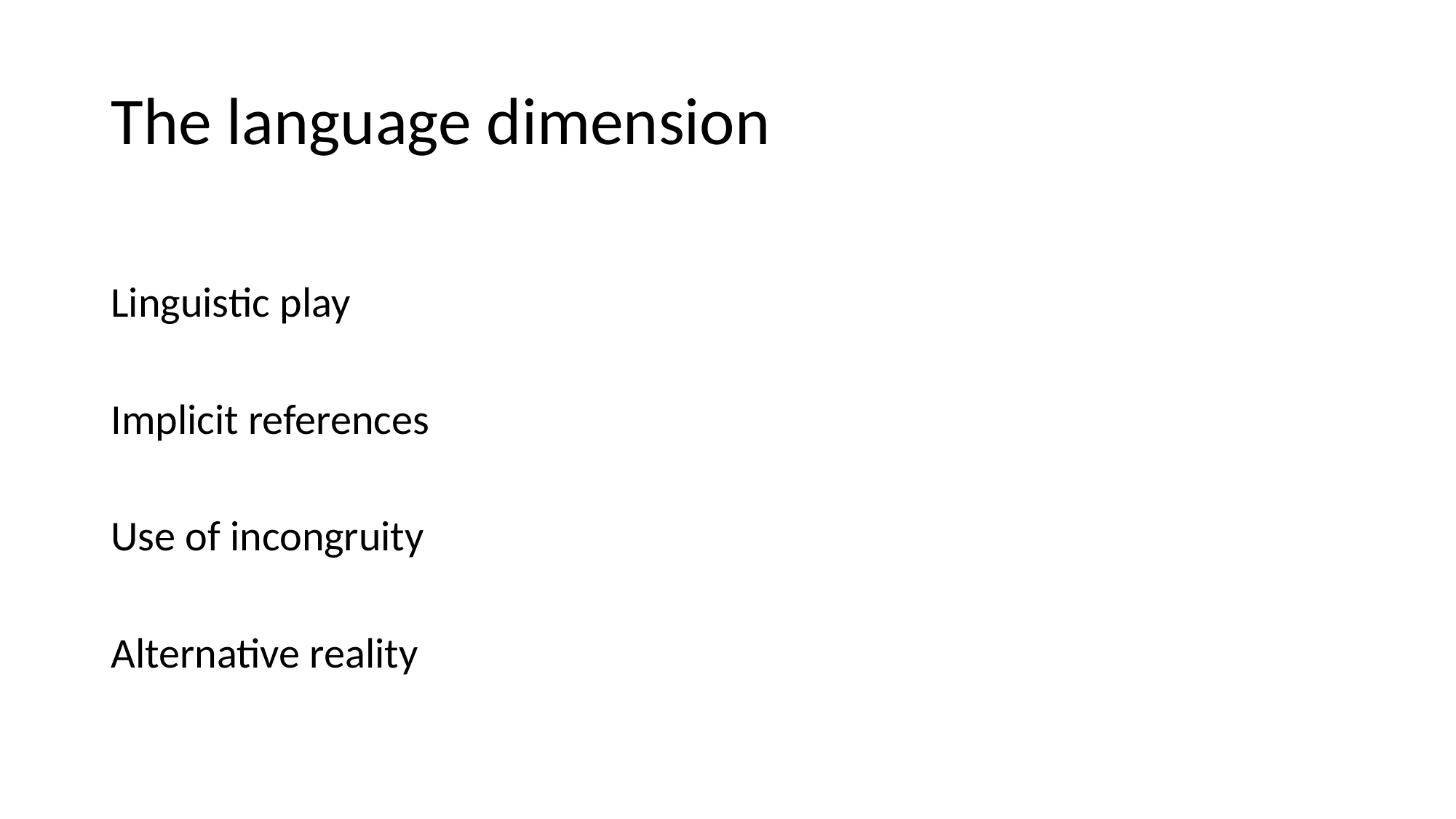

# The language dimension
Linguistic play
Implicit references
Use of incongruity
Alternative reality